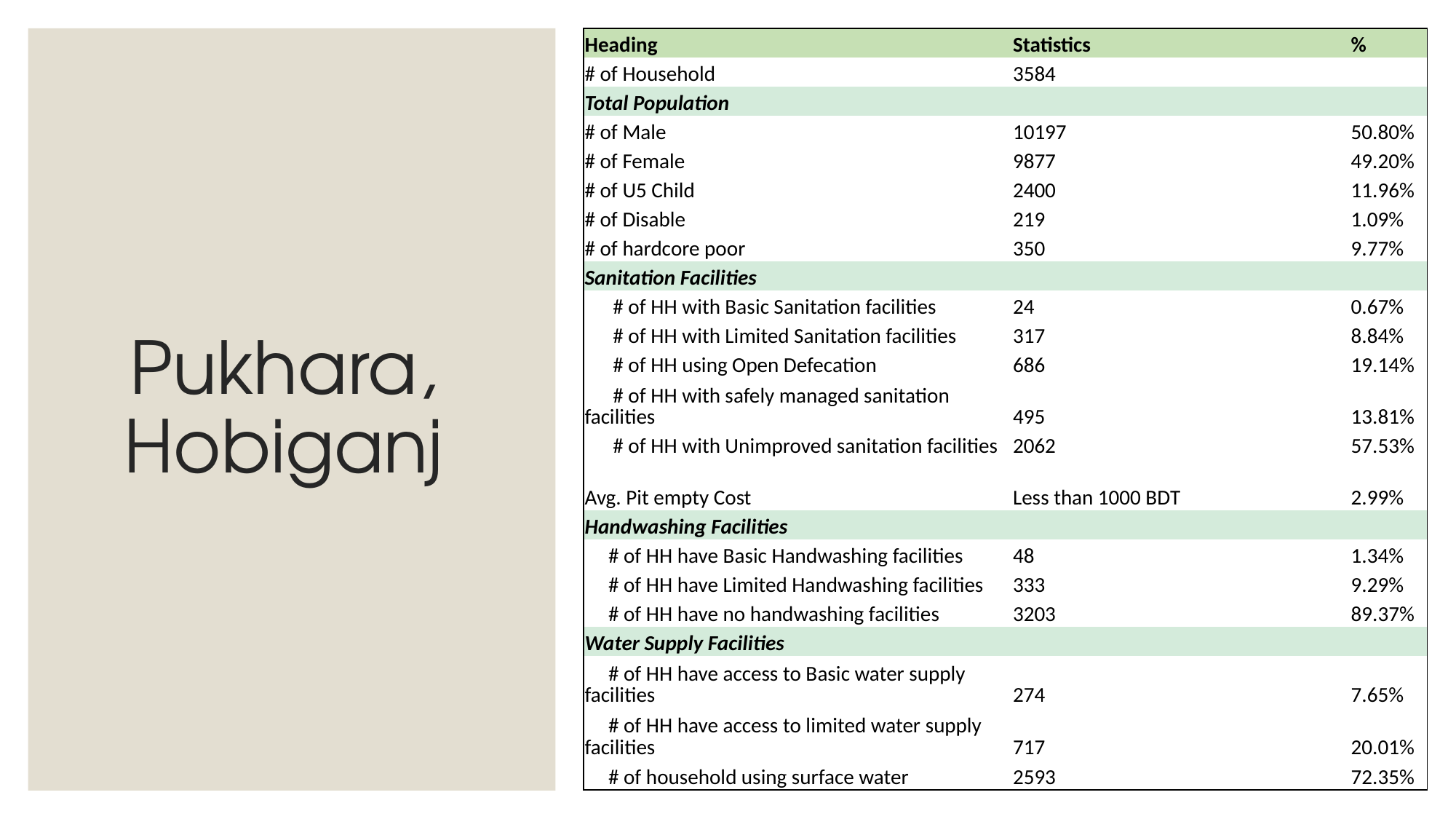

| Heading | Statistics | % |
| --- | --- | --- |
| # of Household | 3584 |  |
| Total Population |  |  |
| # of Male | 10197 | 50.80% |
| # of Female | 9877 | 49.20% |
| # of U5 Child | 2400 | 11.96% |
| # of Disable | 219 | 1.09% |
| # of hardcore poor | 350 | 9.77% |
| Sanitation Facilities |  |  |
| # of HH with Basic Sanitation facilities | 24 | 0.67% |
| # of HH with Limited Sanitation facilities | 317 | 8.84% |
| # of HH using Open Defecation | 686 | 19.14% |
| # of HH with safely managed sanitation facilities | 495 | 13.81% |
| # of HH with Unimproved sanitation facilities | 2062 | 57.53% |
| Avg. Pit empty Cost | Less than 1000 BDT | 2.99% |
| Handwashing Facilities |  |  |
| # of HH have Basic Handwashing facilities | 48 | 1.34% |
| # of HH have Limited Handwashing facilities | 333 | 9.29% |
| # of HH have no handwashing facilities | 3203 | 89.37% |
| Water Supply Facilities |  |  |
| # of HH have access to Basic water supply facilities | 274 | 7.65% |
| # of HH have access to limited water supply facilities | 717 | 20.01% |
| # of household using surface water | 2593 | 72.35% |
# Pukhara, Hobiganj